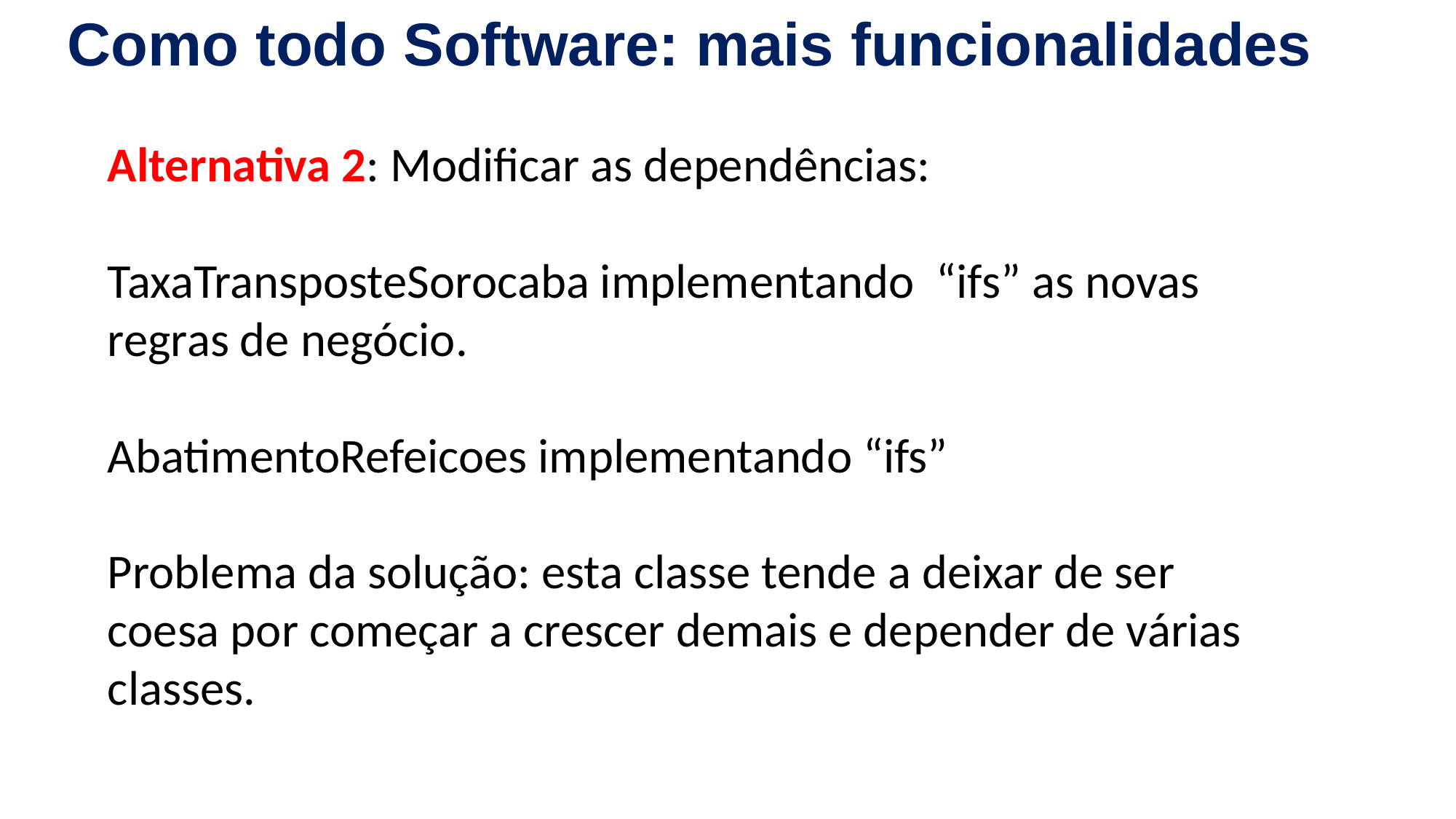

Como todo Software: mais funcionalidades
Alternativa 2: Modificar as dependências:

TaxaTransposteSorocaba implementando  “ifs” as novas regras de negócio.

AbatimentoRefeicoes implementando “ifs”

Problema da solução: esta classe tende a deixar de ser coesa por começar a crescer demais e depender de várias classes.